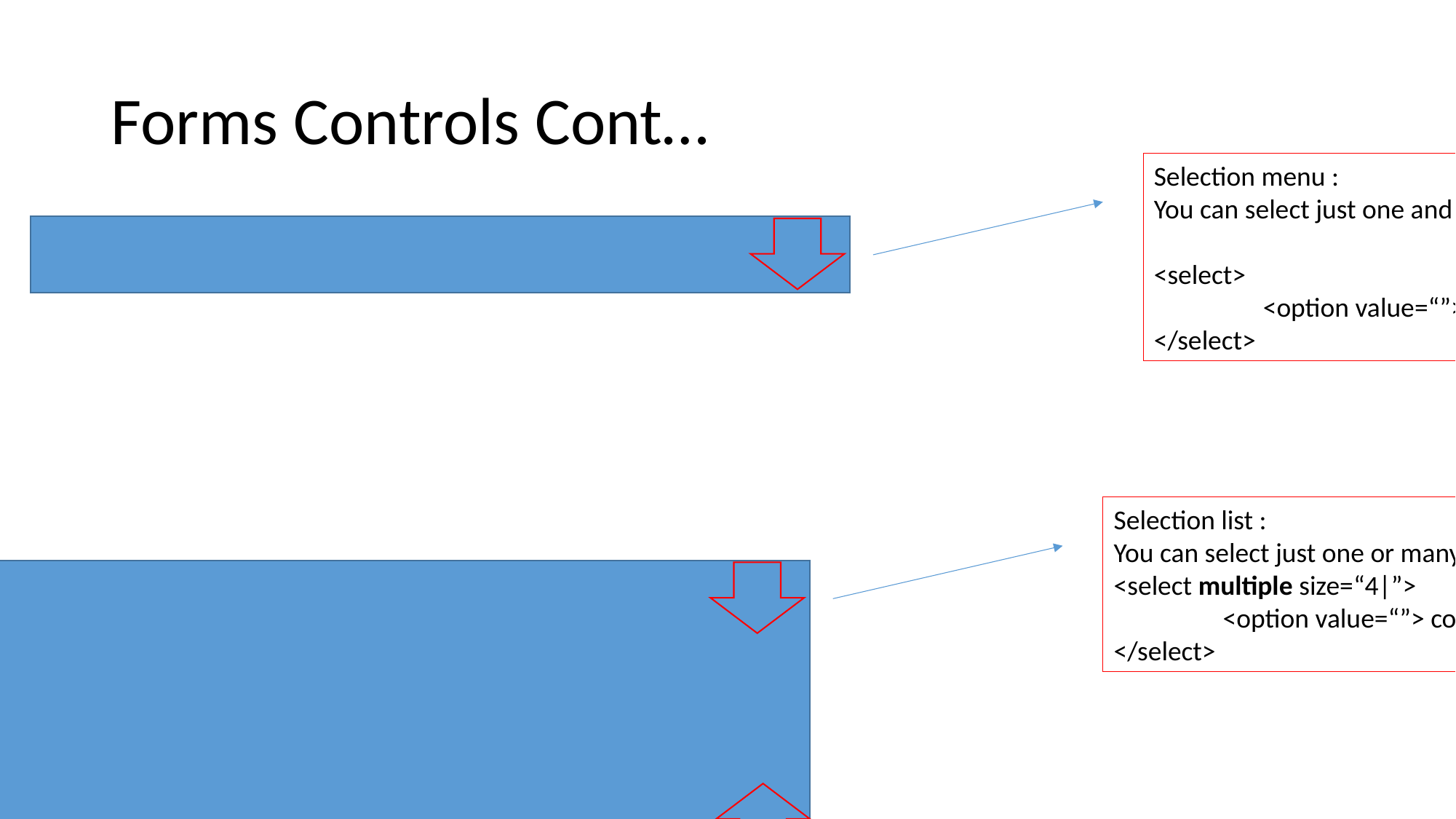

# Forms Controls Cont…
Selection menu :
You can select just one and only one option

<select>
	<option value=“”> content</option>
</select>

Selection list :
You can select just one or many options
<select multiple size=“4|”>
	<option value=“”> content</option>
</select>